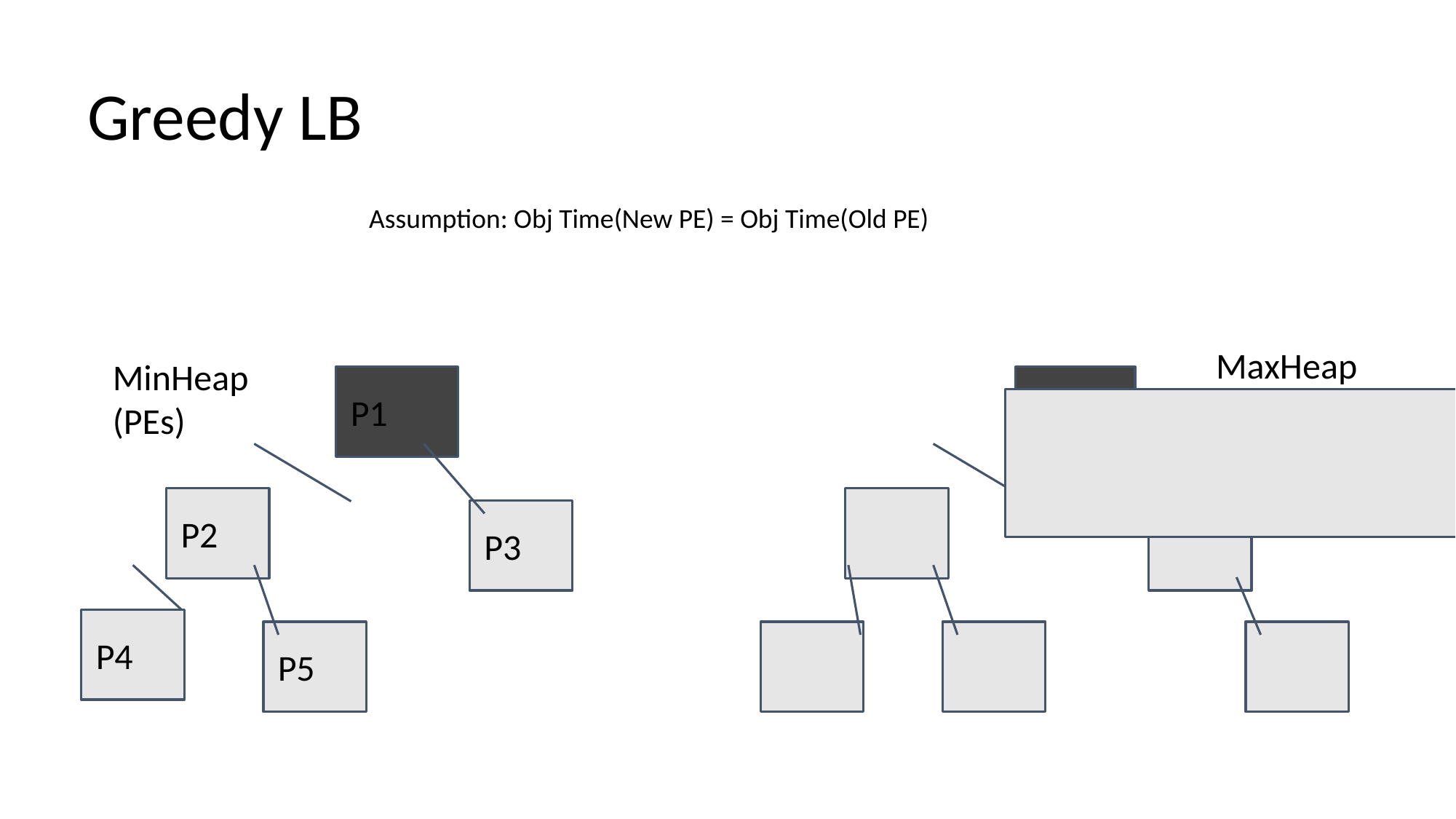

Greedy LB
Assumption: Obj Time(New PE) = Obj Time(Old PE)
MaxHeap Objects
MinHeap (PEs)
P1
Obj

P2

P3

P4
P5